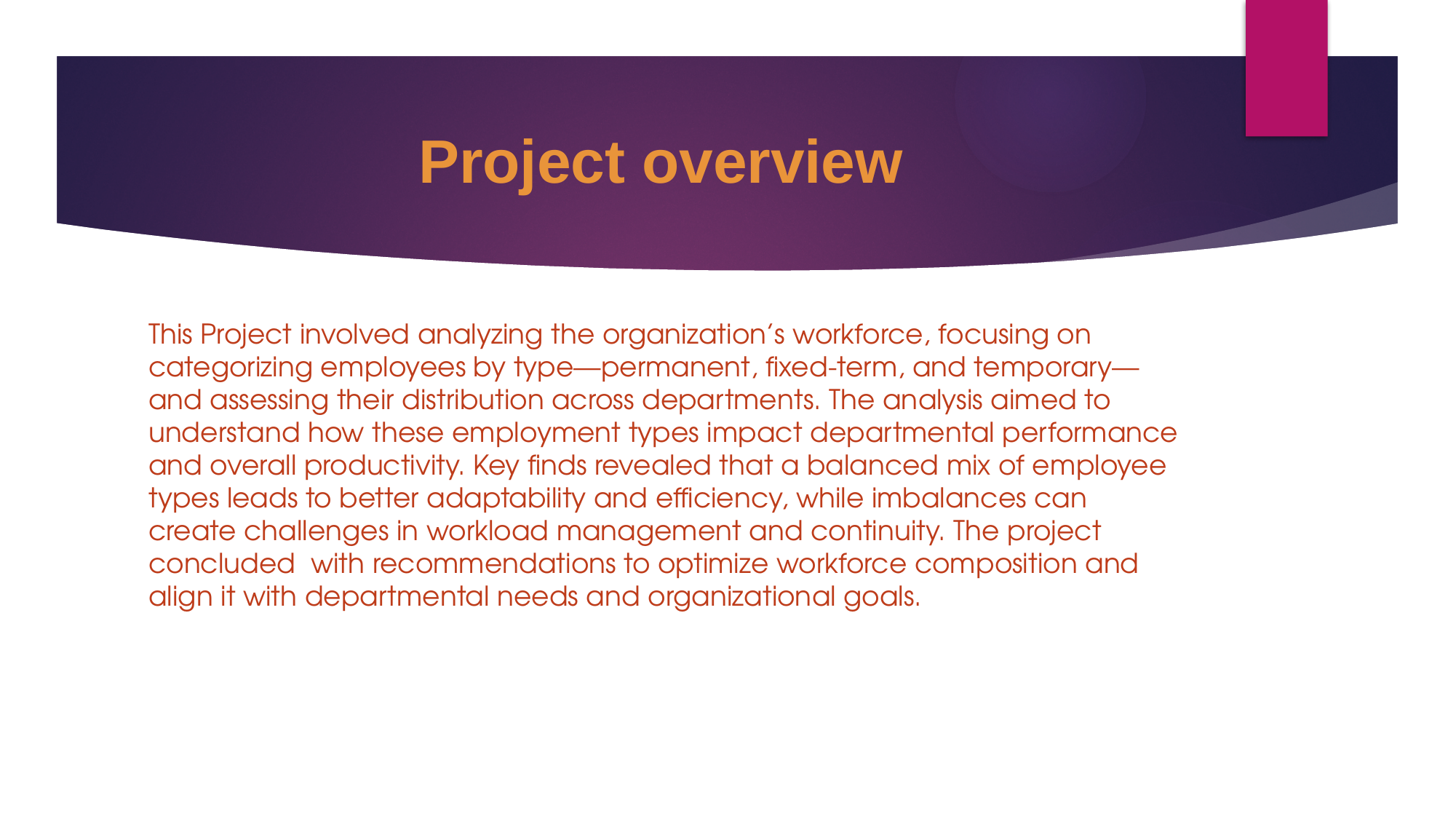

# Project overview
This Project involved analyzing the organization’s workforce, focusing on categorizing employees by type—permanent, fixed-term, and temporary—and assessing their distribution across departments. The analysis aimed to understand how these employment types impact departmental performance and overall productivity. Key finds revealed that a balanced mix of employee types leads to better adaptability and efficiency, while imbalances can create challenges in workload management and continuity. The project concluded  with recommendations to optimize workforce composition and align it with departmental needs and organizational goals.